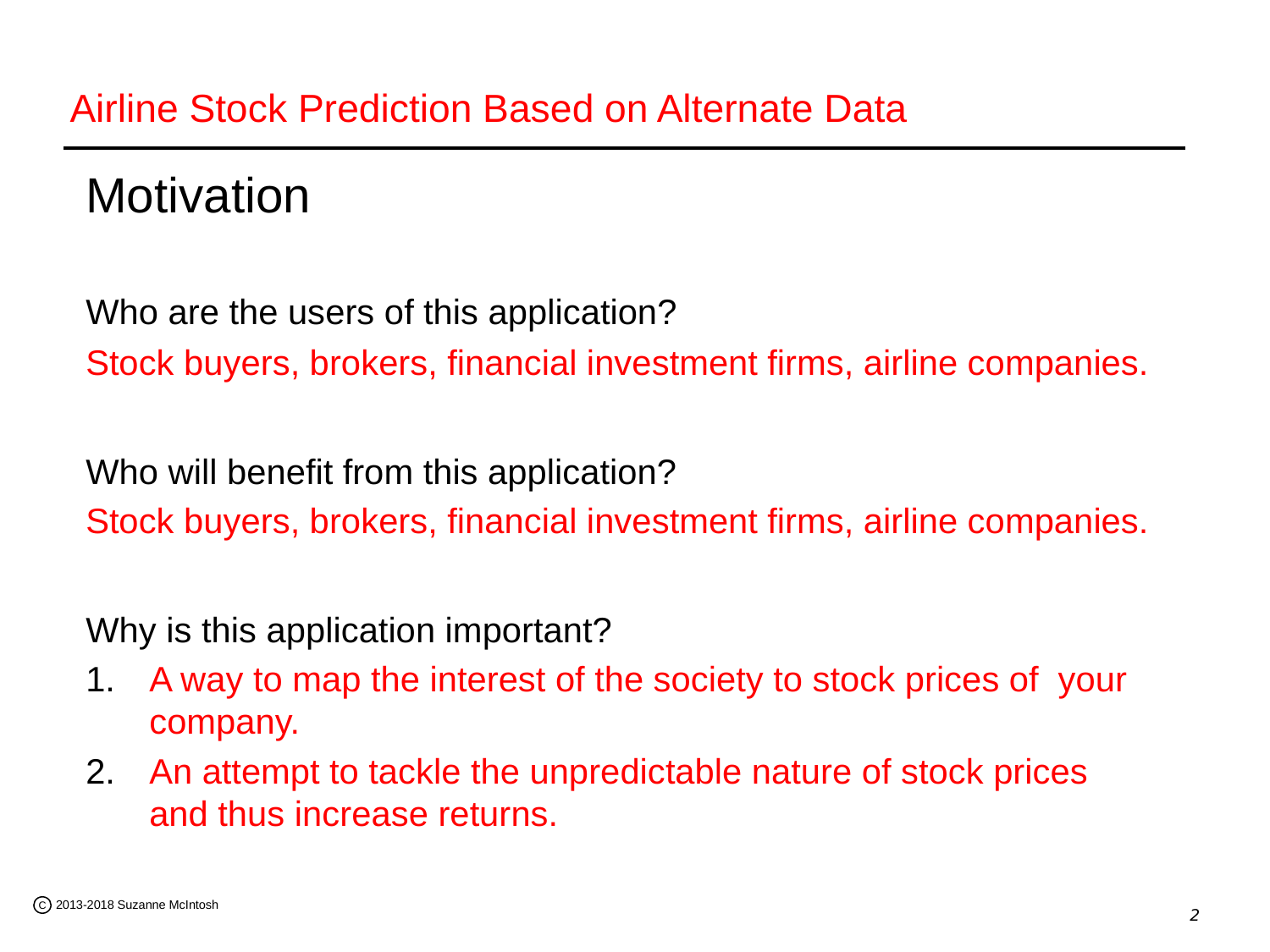

# Airline Stock Prediction Based on Alternate Data
Motivation

Who are the users of this application?
Stock buyers, brokers, financial investment firms, airline companies.

Who will benefit from this application?
Stock buyers, brokers, financial investment firms, airline companies.

Why is this application important?
A way to map the interest of the society to stock prices of  your company.
An attempt to tackle the unpredictable nature of stock prices and thus increase returns.

2